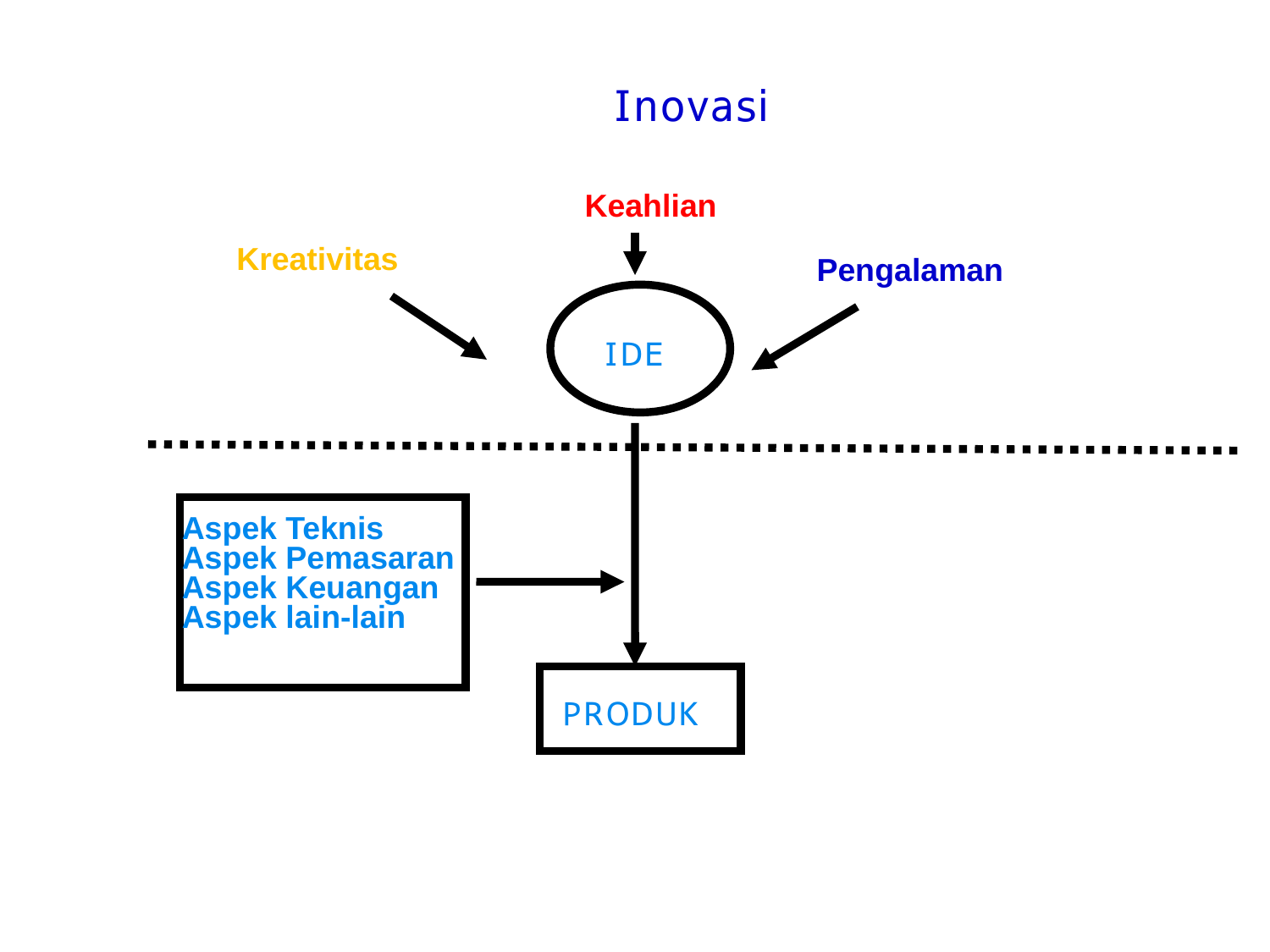

Inovasi
Keahlian
Kreativitas

Pengalaman

IDE

Aspek Teknis
Aspek Pemasaran
Aspek Keuangan
Aspek lain-lain

PRODUK
Dunia khayal / lab